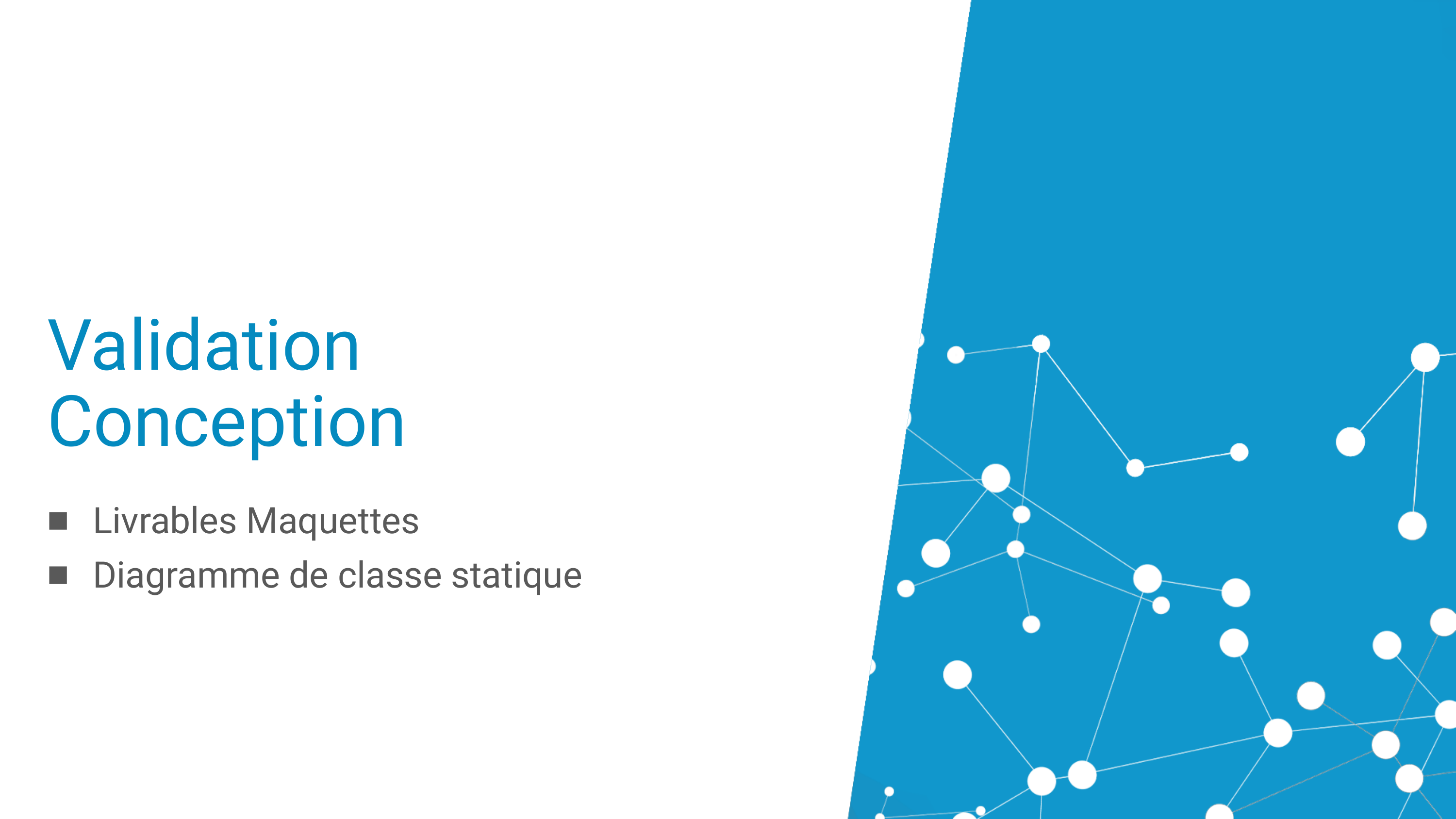

# Validation Conception
Livrables Maquettes
Diagramme de classe statique